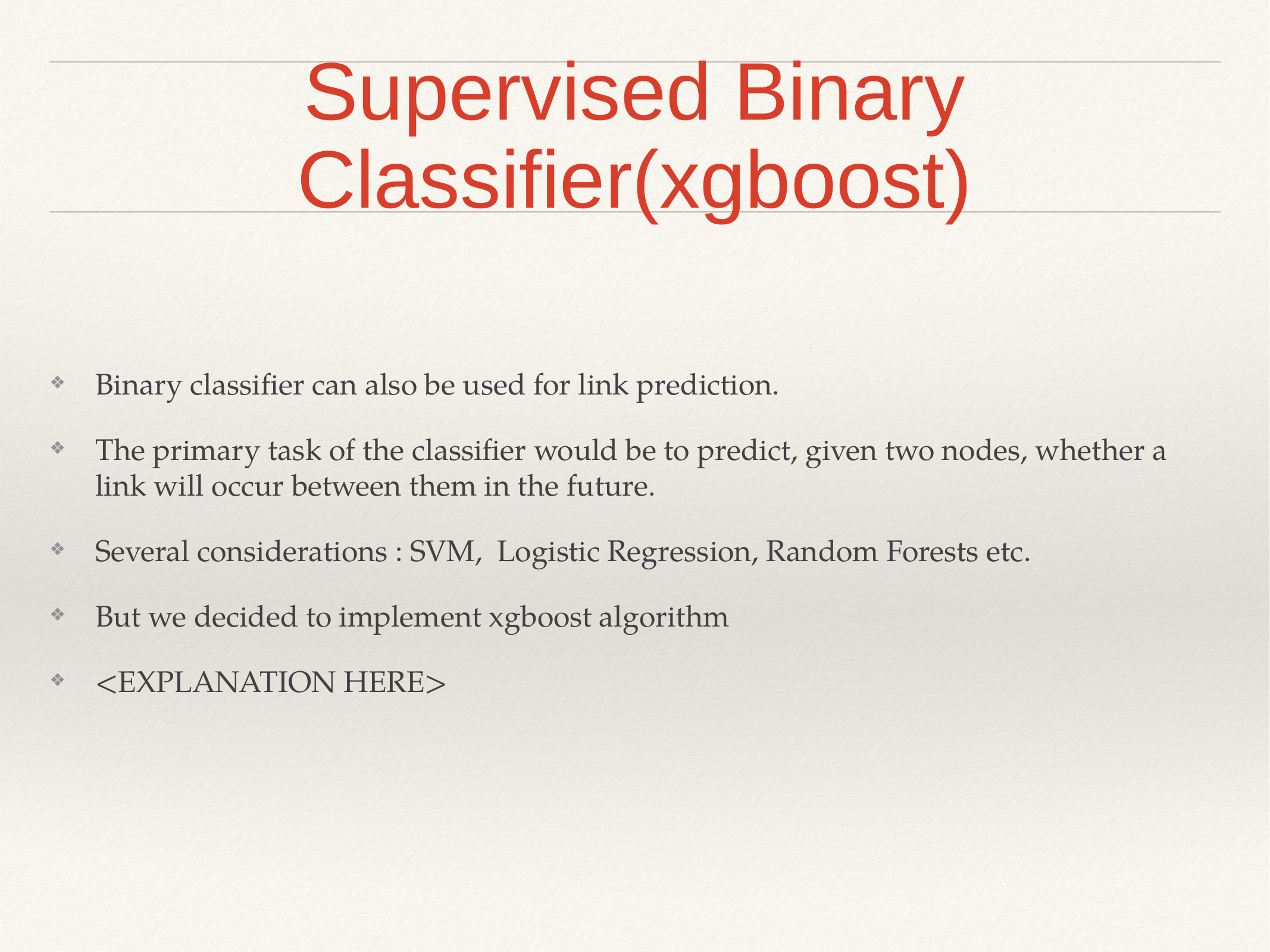

# Supervised Binary Classifier(xgboost)
Binary classifier can also be used for link prediction.
The primary task of the classifier would be to predict, given two nodes, whether a link will occur between them in the future.
Several considerations : SVM,  Logistic Regression, Random Forests etc.
But we decided to implement xgboost algorithm
<EXPLANATION HERE>